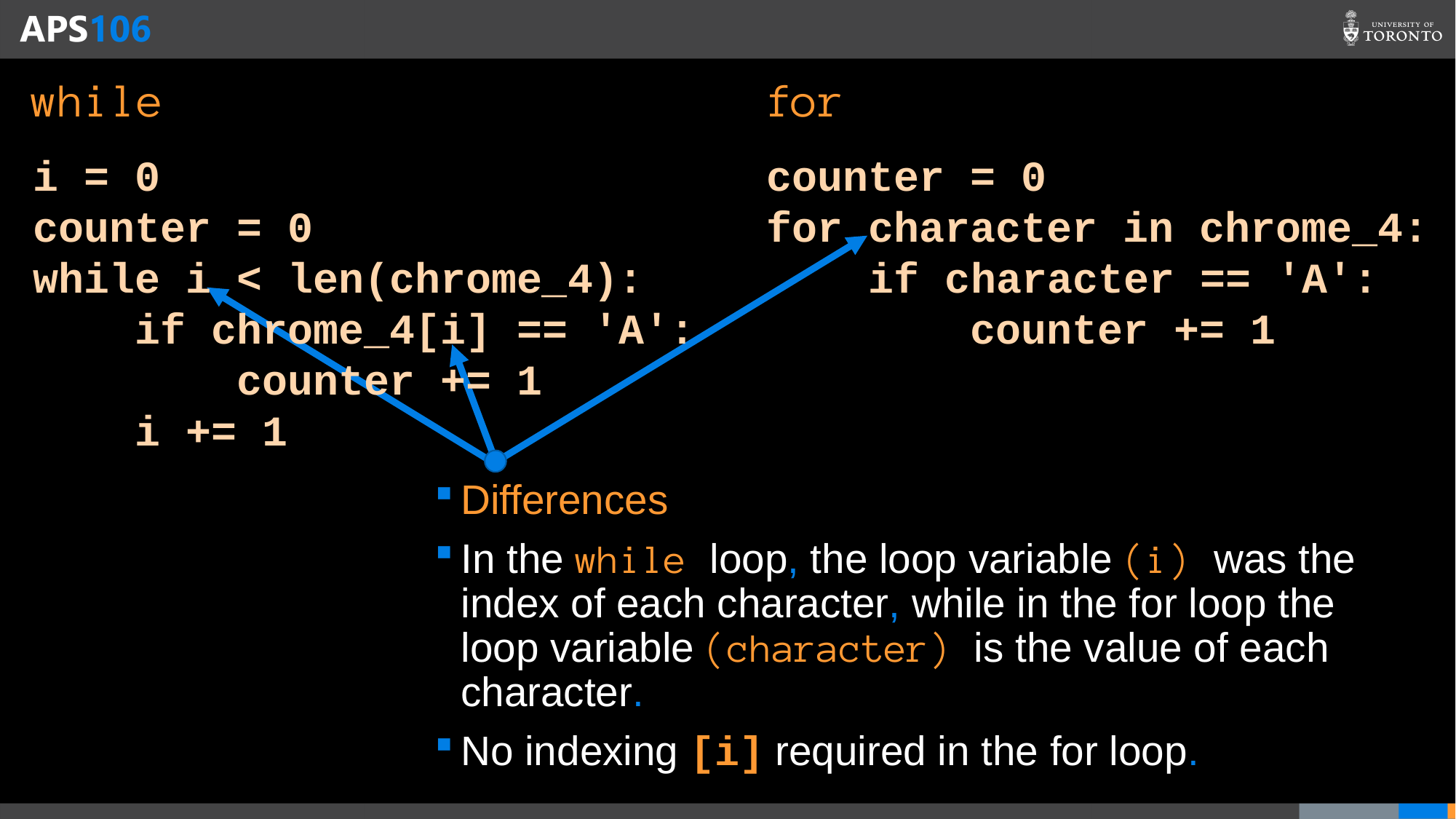

while
for
i = 0
counter = 0
while i < len(chrome_4):
    if chrome_4[i] == 'A':
        counter += 1
    i += 1
counter = 0
for character in chrome_4:
    if character == 'A':
        counter += 1

Differences
In the while loop, the loop variable (i) was the index of each character, while in the for loop the loop variable (character) is the value of each character.
No indexing [i] required in the for loop.